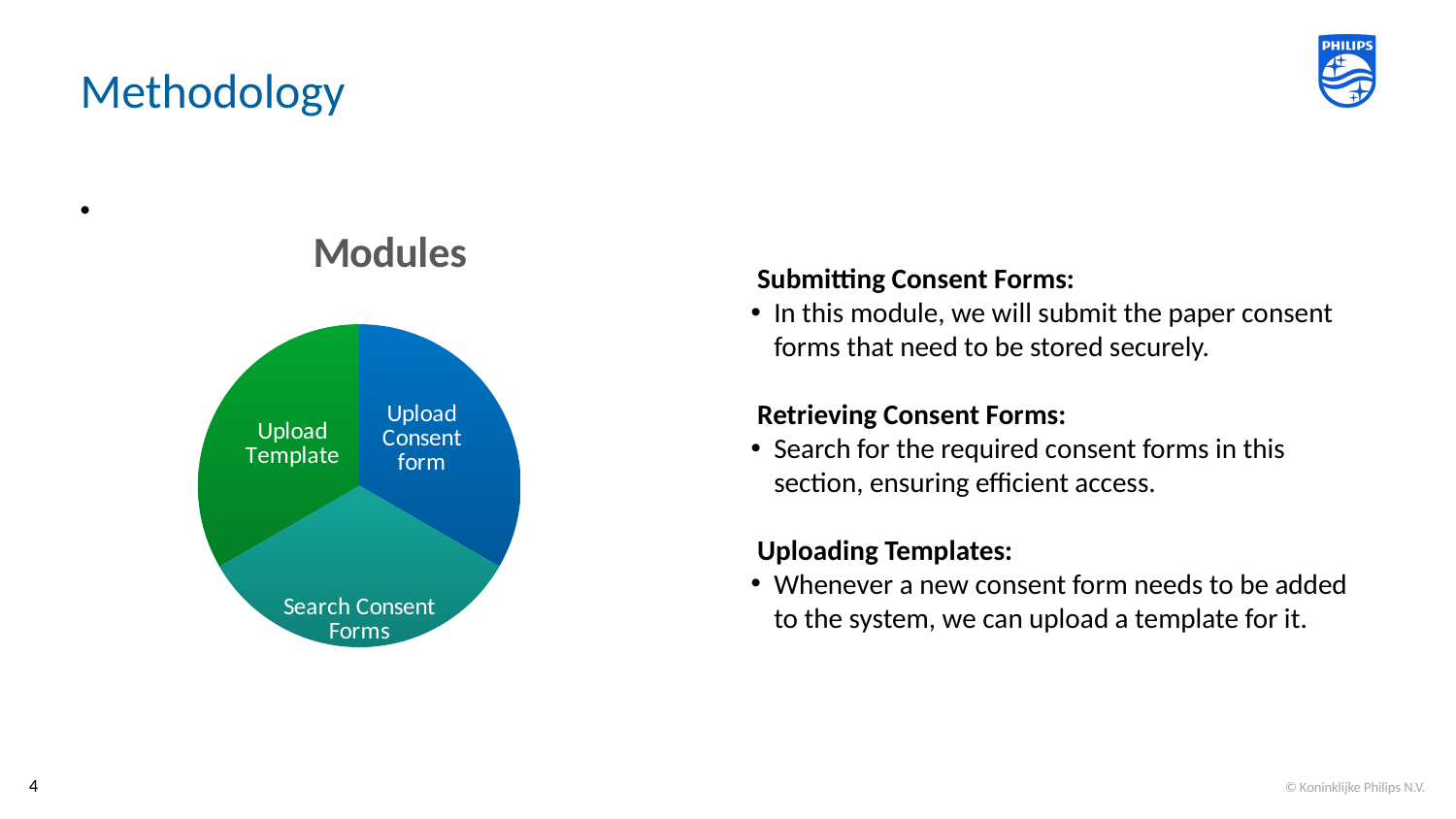

# Methodology

 Submitting Consent Forms:
In this module, we will submit the paper consent forms that need to be stored securely.

 Retrieving Consent Forms:
Search for the required consent forms in this section, ensuring efficient access.

 Uploading Templates:
Whenever a new consent form needs to be added to the system, we can upload a template for it.

### Chart:

| Category | Modules |
|---|---|
| Upload Consent form | 1.0 |
| Search Consent Forms | 1.0 |
| Upload Template | 1.0 |
4